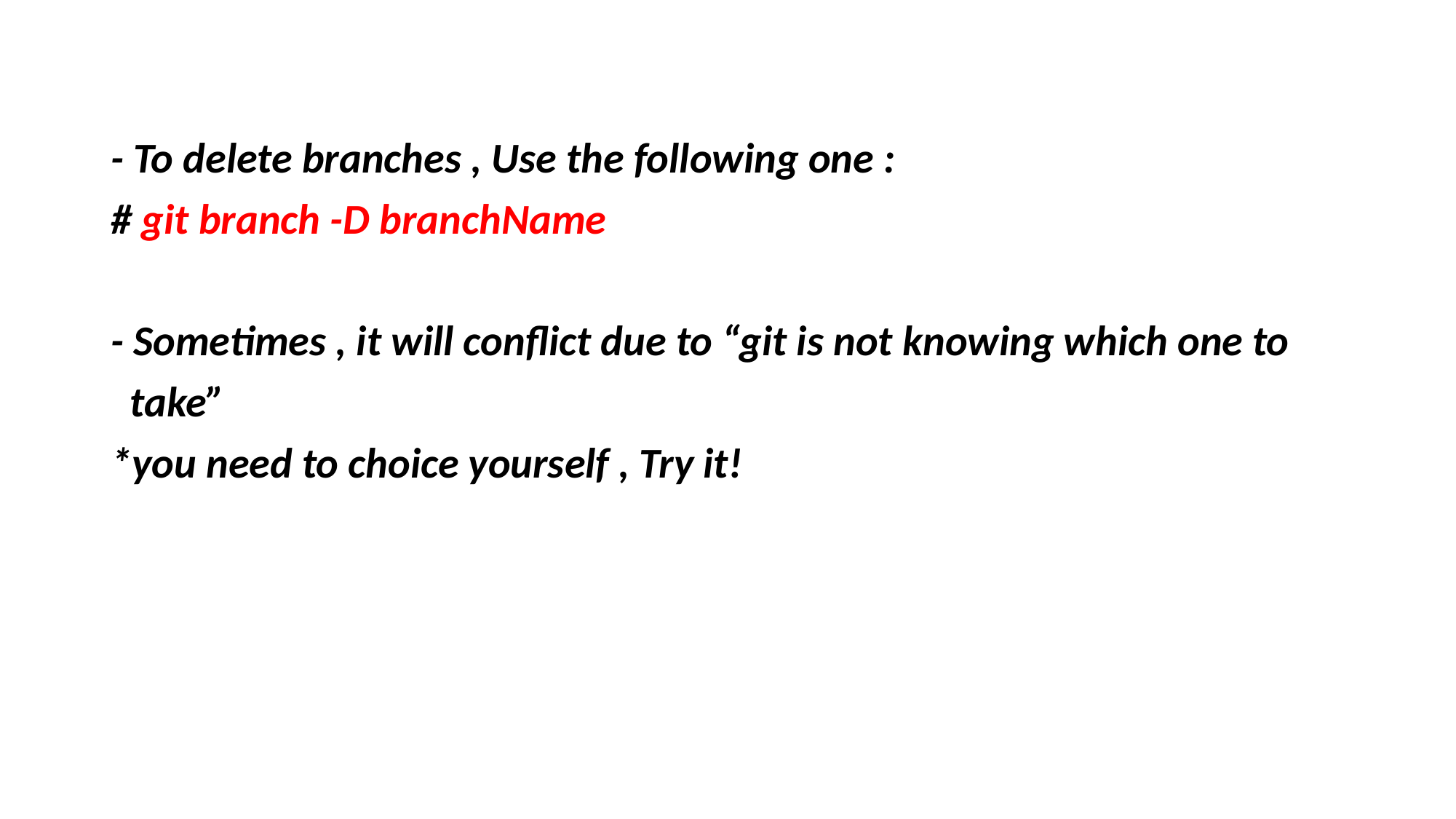

#

- To delete branches , Use the following one :
# git branch -D branchName

- Sometimes , it will conflict due to “git is not knowing which one to
  take”
*you need to choice yourself , Try it!